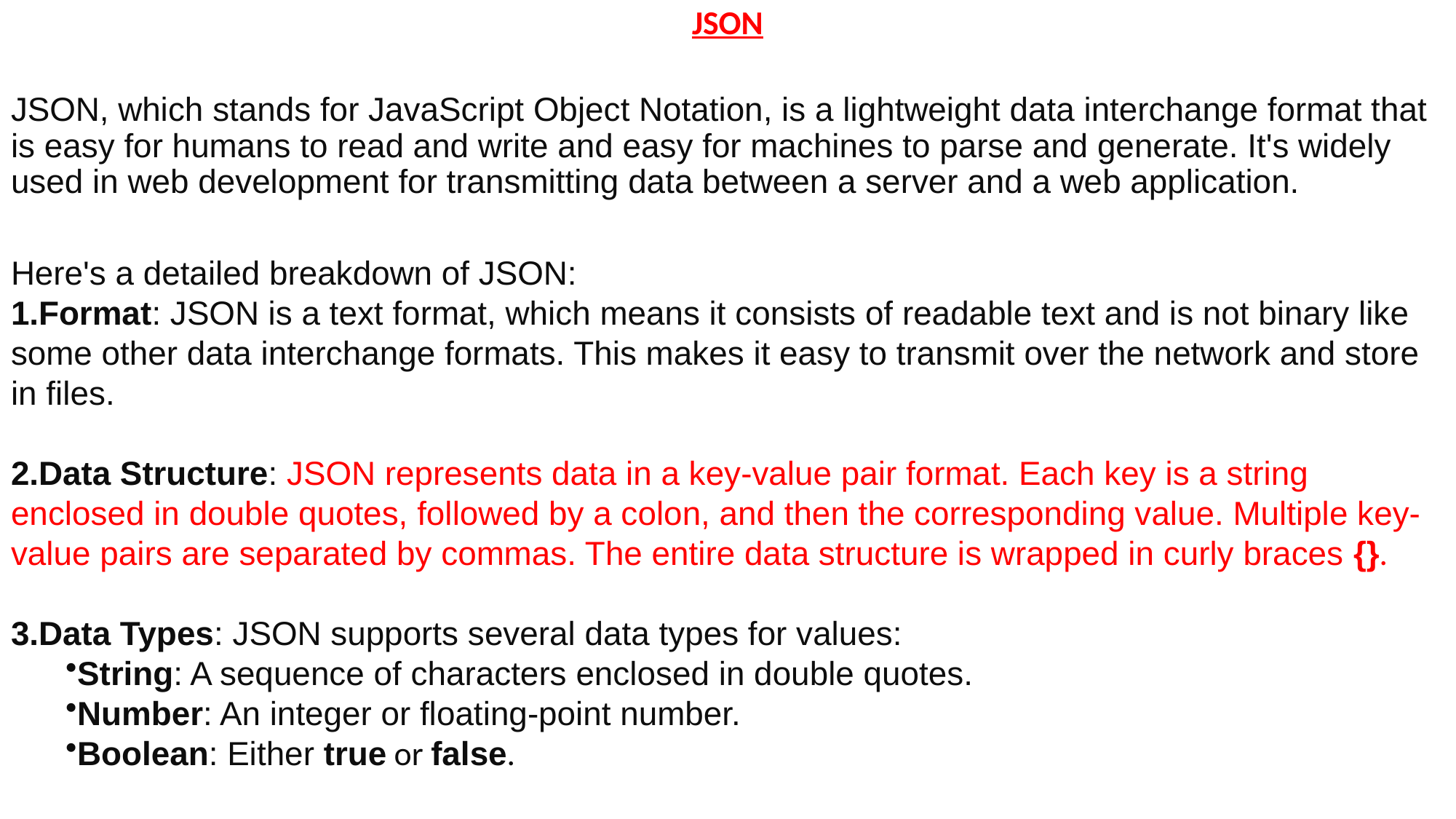

JSON
JSON, which stands for JavaScript Object Notation, is a lightweight data interchange format that is easy for humans to read and write and easy for machines to parse and generate. It's widely used in web development for transmitting data between a server and a web application.

Here's a detailed breakdown of JSON:
Format: JSON is a text format, which means it consists of readable text and is not binary like some other data interchange formats. This makes it easy to transmit over the network and store in files.

Data Structure: JSON represents data in a key-value pair format. Each key is a string enclosed in double quotes, followed by a colon, and then the corresponding value. Multiple key-value pairs are separated by commas. The entire data structure is wrapped in curly braces {}.

Data Types: JSON supports several data types for values:
String: A sequence of characters enclosed in double quotes.
Number: An integer or floating-point number.
Boolean: Either true or false.